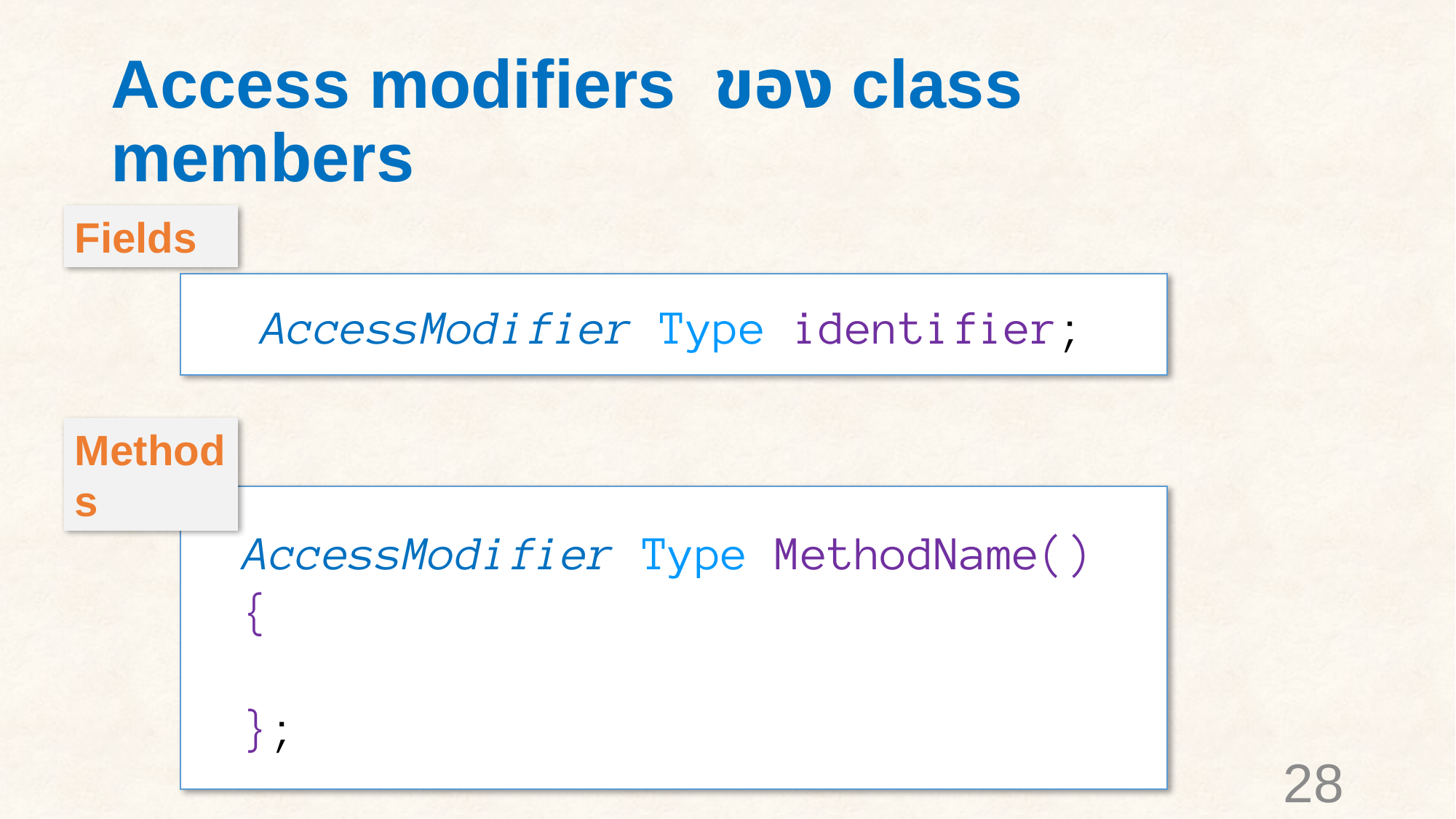

# Access modifiers  ของ class members
Fields
AccessModifier Type identifier;
Methods
  AccessModifier Type MethodName()
  {

  };
28